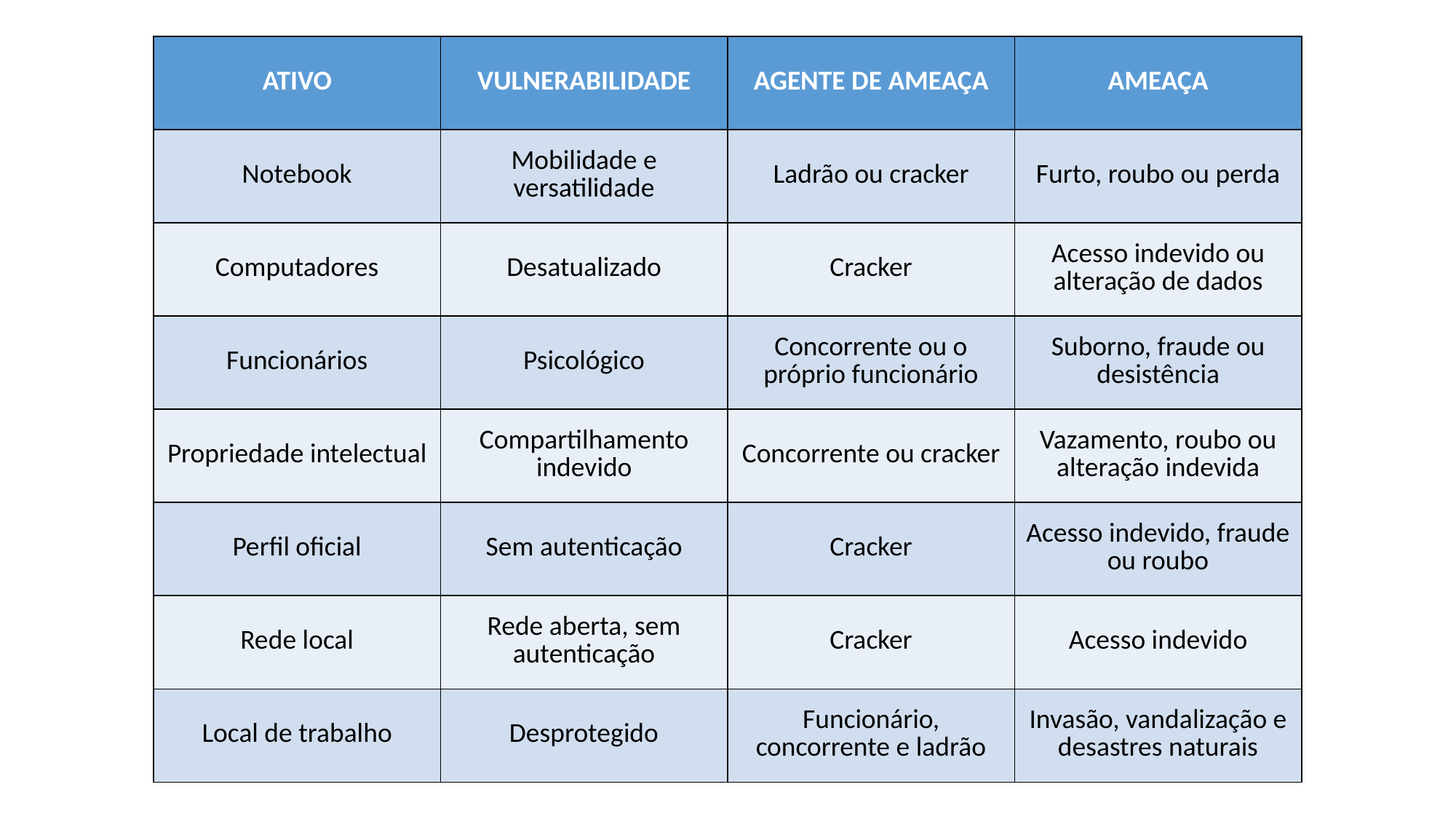

| ATIVO | VULNERABILIDADE | AGENTE DE AMEAÇA | AMEAÇA |
| --- | --- | --- | --- |
| Notebook | Mobilidade e versatilidade | Ladrão ou cracker | Furto, roubo ou perda |
| Computadores | Desatualizado | Cracker | Acesso indevido ou alteração de dados |
| Funcionários | Psicológico | Concorrente ou o próprio funcionário | Suborno, fraude ou desistência |
| Propriedade intelectual | Compartilhamento indevido | Concorrente ou cracker | Vazamento, roubo ou alteração indevida |
| Perfil oficial | Sem autenticação | Cracker | Acesso indevido, fraude ou roubo |
| Rede local | Rede aberta, sem autenticação | Cracker | Acesso indevido |
| Local de trabalho | Desprotegido | Funcionário, concorrente e ladrão | Invasão, vandalização e desastres naturais |